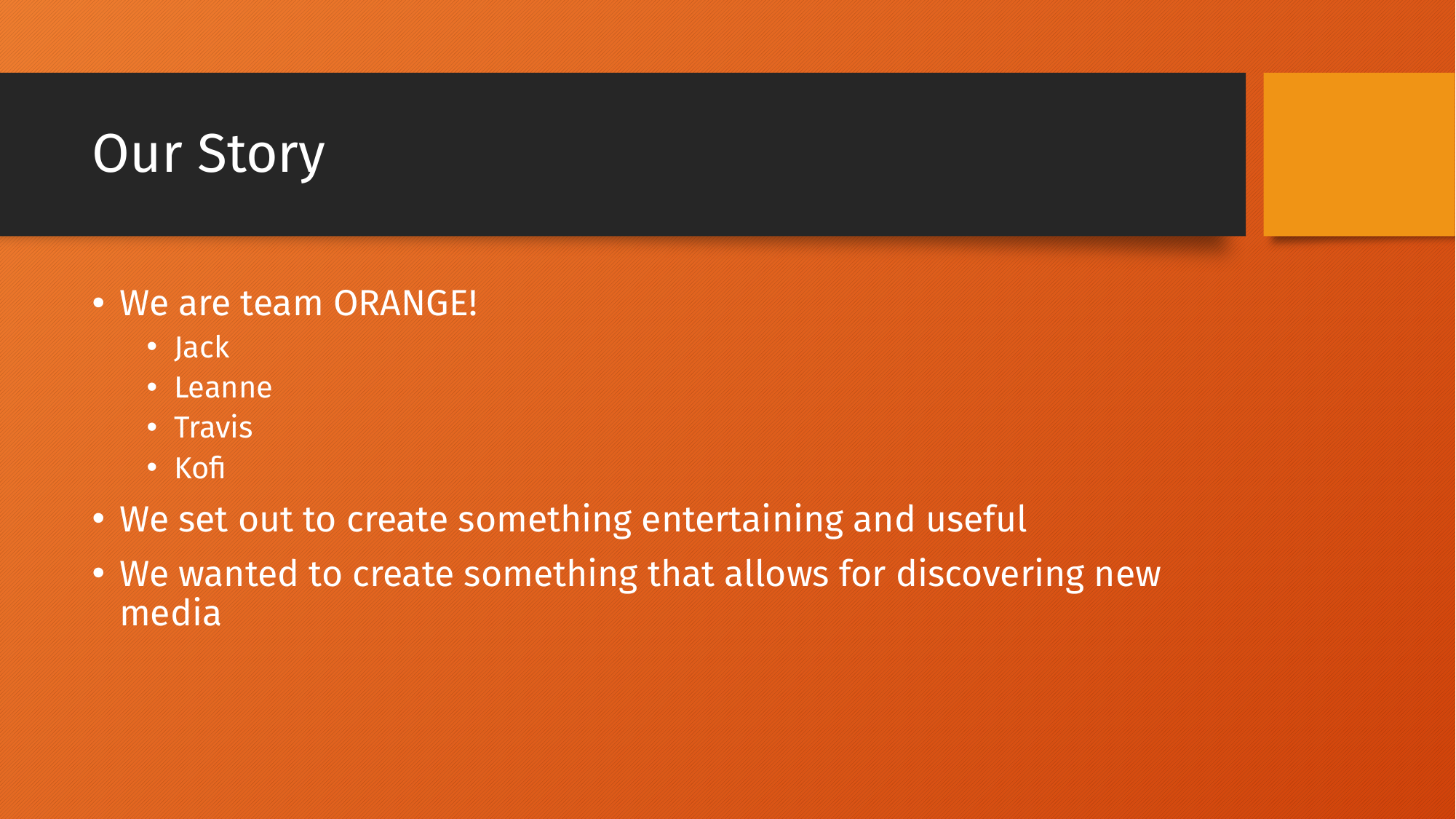

# Our Story
We are team ORANGE!
Jack
Leanne
Travis
Kofi
We set out to create something entertaining and useful
We wanted to create something that allows for discovering new media